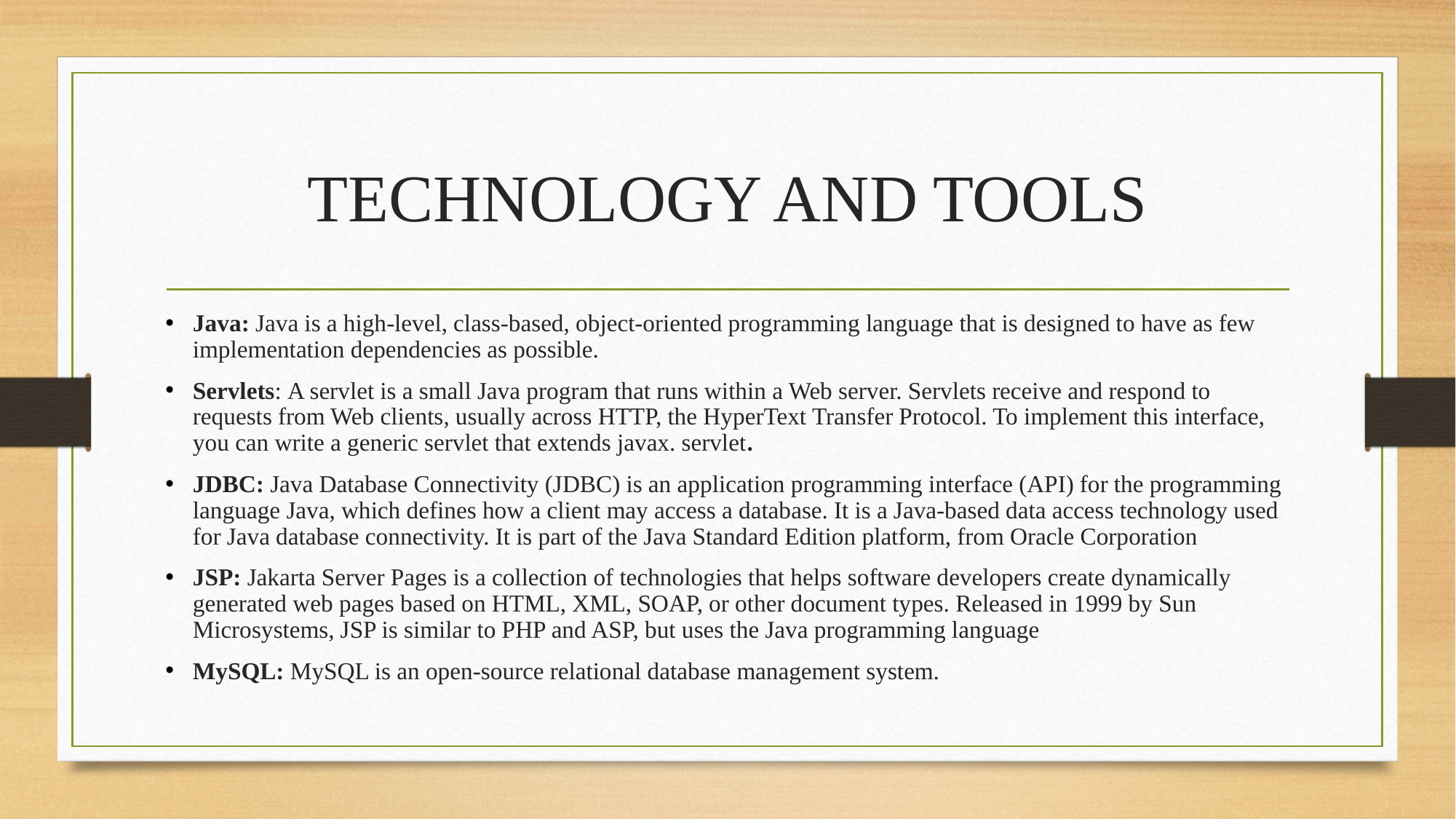

# TECHNOLOGY AND TOOLS
Java: Java is a high-level, class-based, object-oriented programming language that is designed to have as few implementation dependencies as possible.
Servlets: A servlet is a small Java program that runs within a Web server. Servlets receive and respond to requests from Web clients, usually across HTTP, the HyperText Transfer Protocol. To implement this interface, you can write a generic servlet that extends javax. servlet.
JDBC: Java Database Connectivity (JDBC) is an application programming interface (API) for the programming language Java, which defines how a client may access a database. It is a Java-based data access technology used for Java database connectivity. It is part of the Java Standard Edition platform, from Oracle Corporation
JSP: Jakarta Server Pages is a collection of technologies that helps software developers create dynamically generated web pages based on HTML, XML, SOAP, or other document types. Released in 1999 by Sun Microsystems, JSP is similar to PHP and ASP, but uses the Java programming language
MySQL: MySQL is an open-source relational database management system.